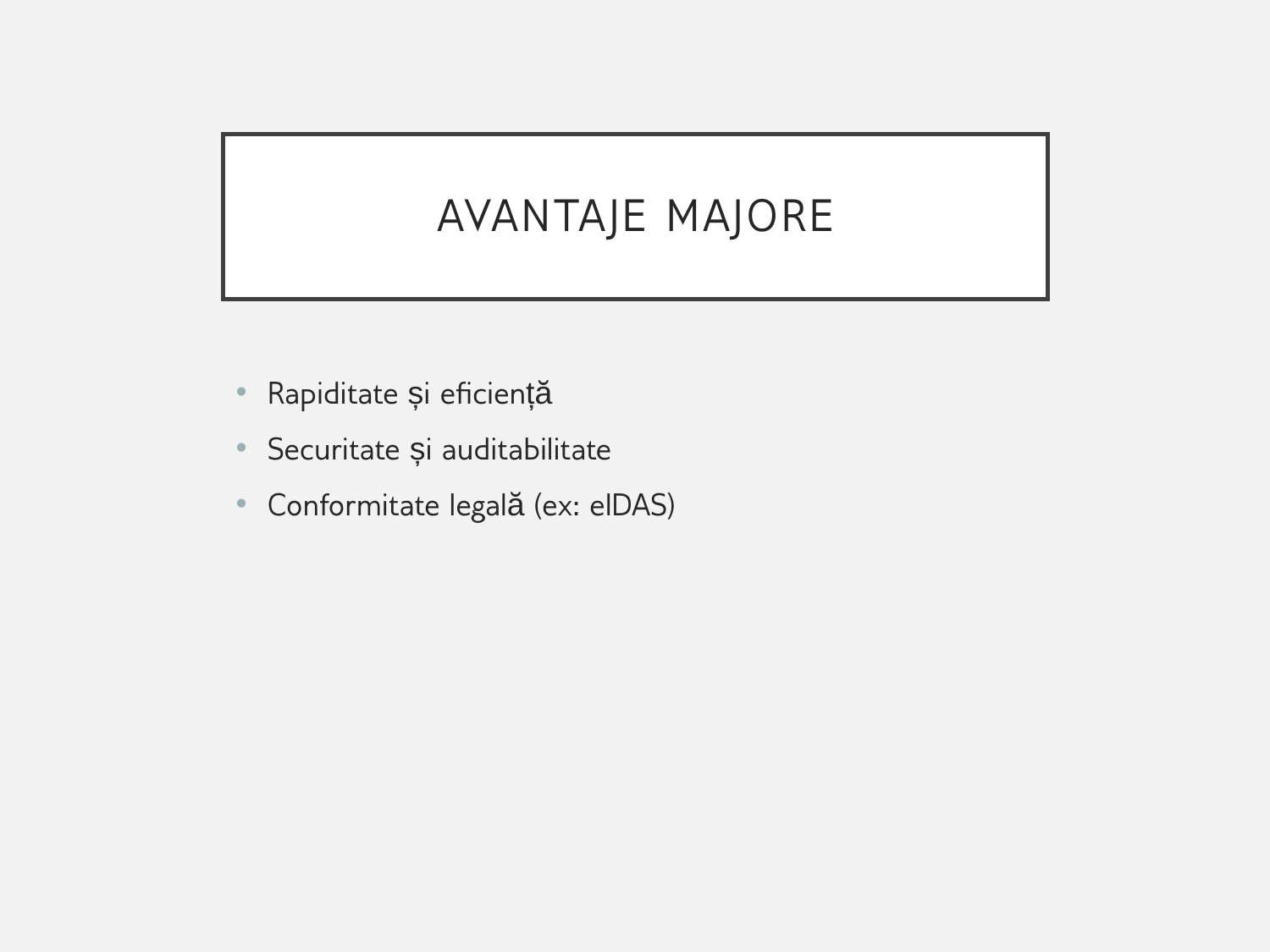

# Avantaje majore
Rapiditate și eficiență
Securitate și auditabilitate
Conformitate legală (ex: eIDAS)